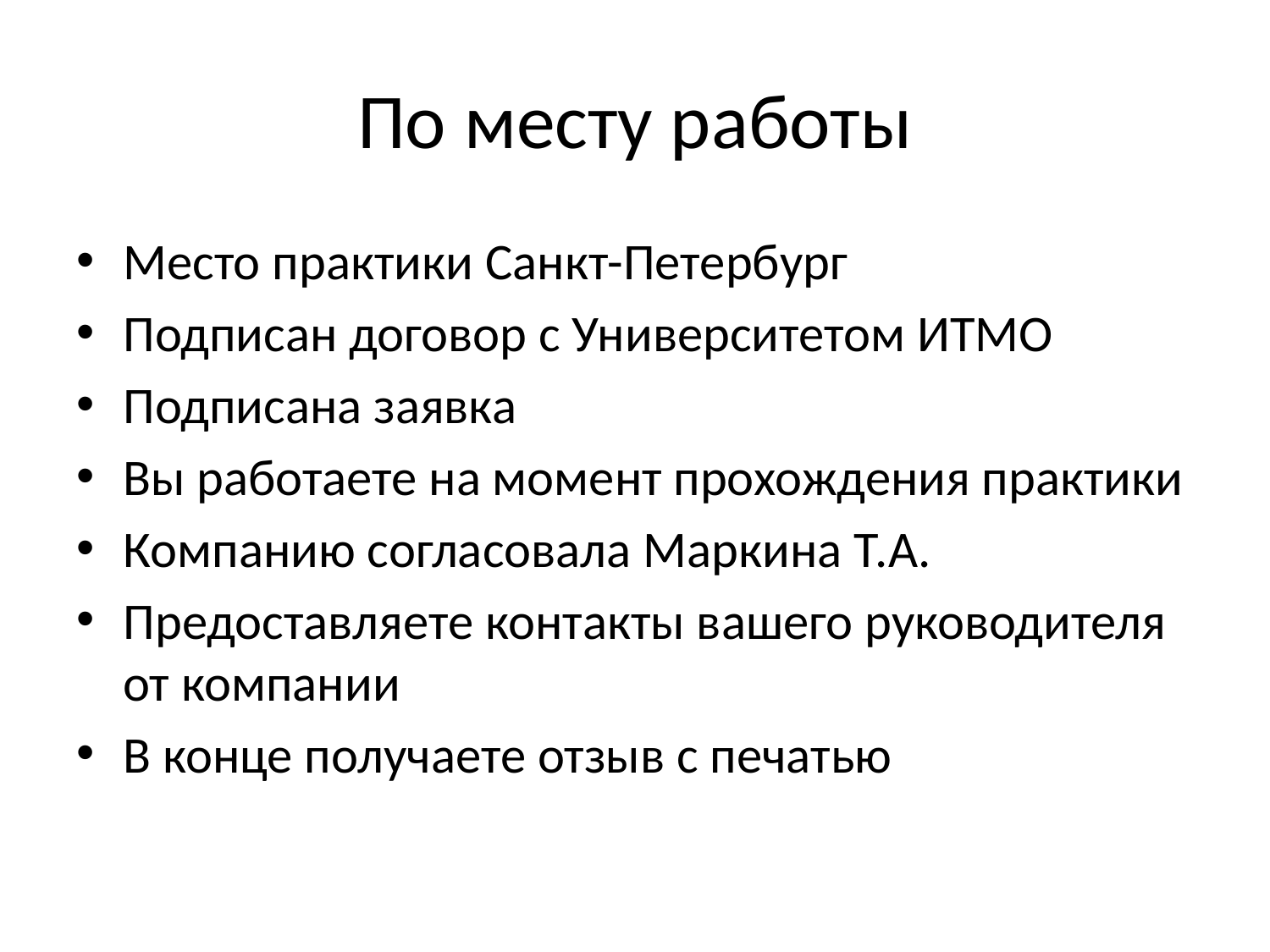

# По месту работы
Место практики Санкт-Петербург
Подписан договор с Университетом ИТМО
Подписана заявка
Вы работаете на момент прохождения практики
Компанию согласовала Маркина Т.А.
Предоставляете контакты вашего руководителя от компании
В конце получаете отзыв с печатью